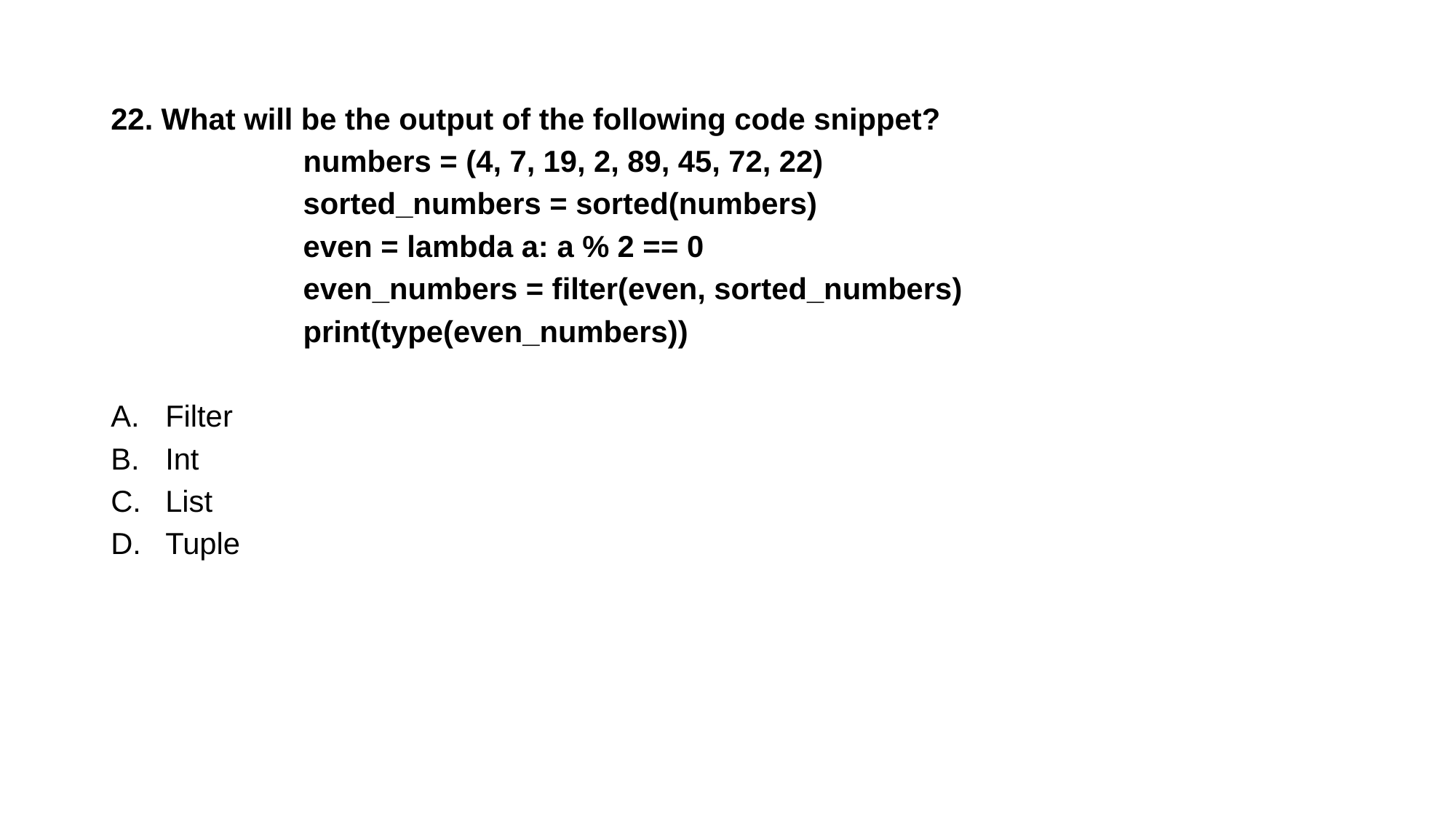

22. What will be the output of the following code snippet?
                       numbers = (4, 7, 19, 2, 89, 45, 72, 22)
                       sorted_numbers = sorted(numbers)
                       even = lambda a: a % 2 == 0
                       even_numbers = filter(even, sorted_numbers)
                       print(type(even_numbers))

Filter
Int
List
Tuple